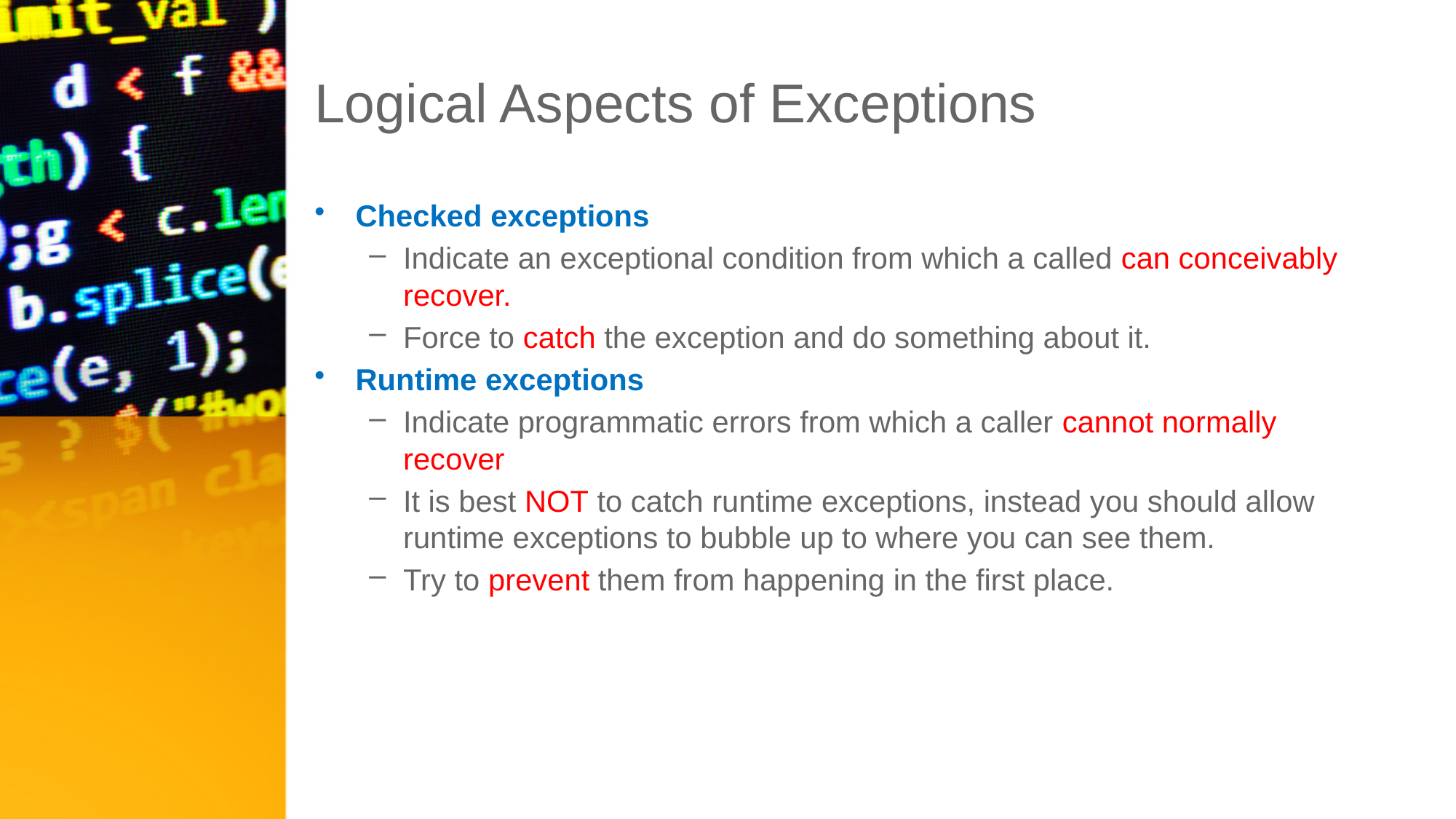

# Logical Aspects of Exceptions
Checked exceptions
Indicate an exceptional condition from which a called can conceivably recover.
Force to catch the exception and do something about it.
Runtime exceptions
Indicate programmatic errors from which a caller cannot normally recover
It is best NOT to catch runtime exceptions, instead you should allow runtime exceptions to bubble up to where you can see them.
Try to prevent them from happening in the first place.